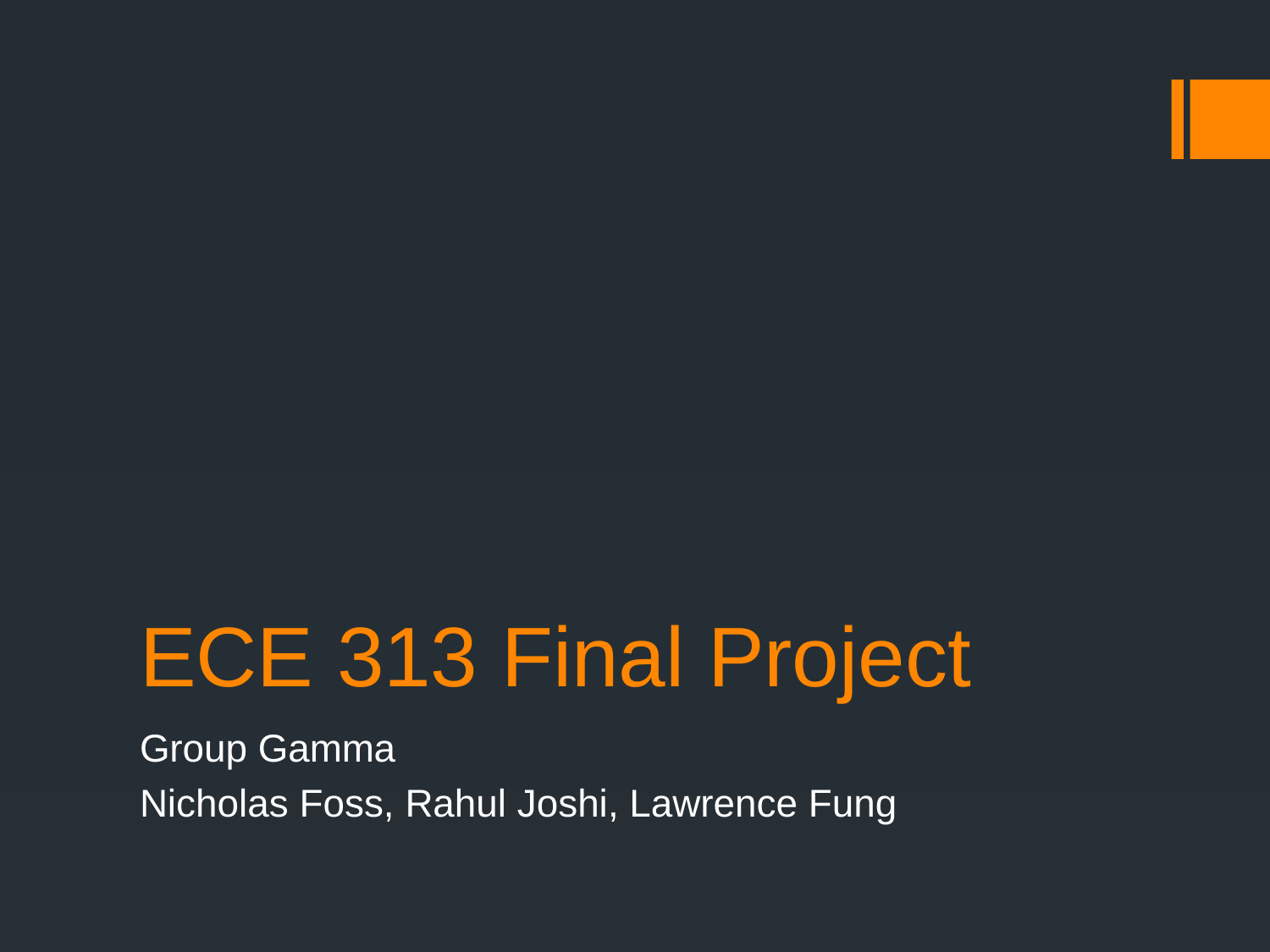

# ECE 313 Final Project
Group Gamma
Nicholas Foss, Rahul Joshi, Lawrence Fung